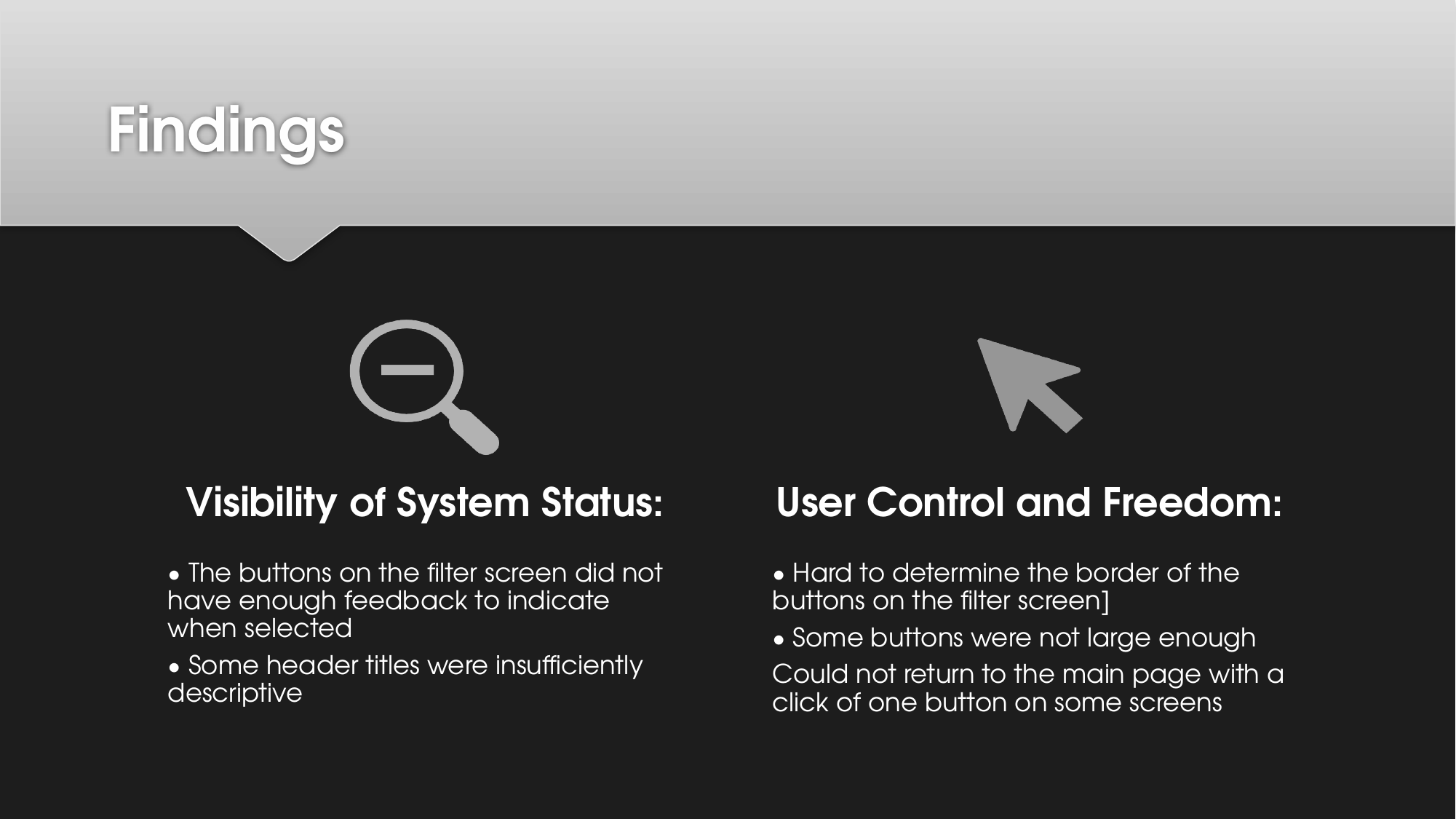

# Findings
Visibility of System Status:
• The buttons on the filter screen did not have enough feedback to indicate when selected
• Some header titles were insufficiently descriptive
User Control and Freedom:
• Hard to determine the border of the buttons on the filter screen]
• Some buttons were not large enough
Could not return to the main page with a click of one button on some screens